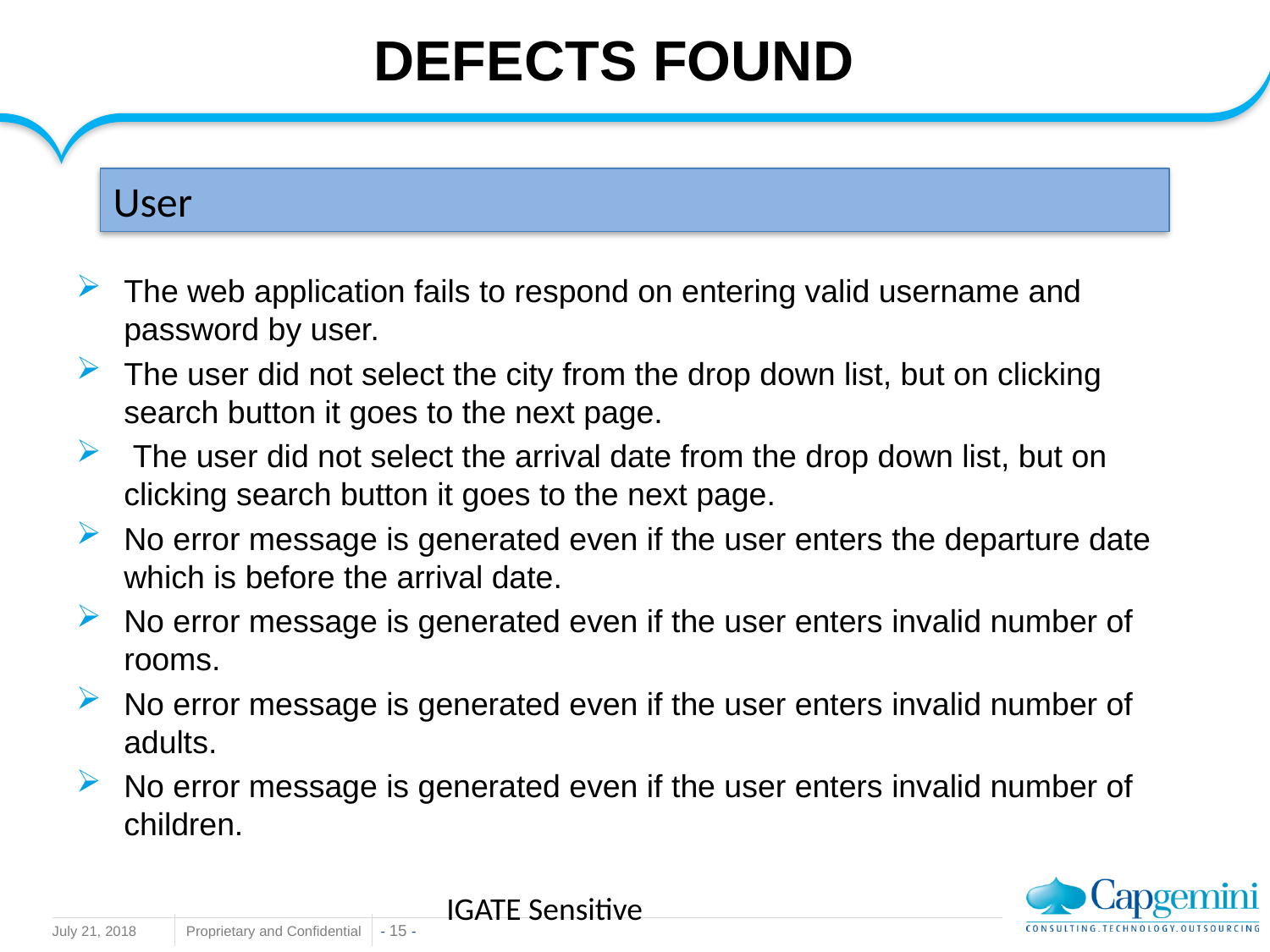

# DEFECTS FOUND
User
The web application fails to respond on entering valid username and  password by user.
The user did not select the city from the drop down list, but on clicking search button it goes to the next page.
 The user did not select the arrival date from the drop down list, but on clicking search button it goes to the next page.
No error message is generated even if the user enters the departure date which is before the arrival date.
No error message is generated even if the user enters invalid number of rooms.
No error message is generated even if the user enters invalid number of adults.
No error message is generated even if the user enters invalid number of children.

IGATE Sensitive